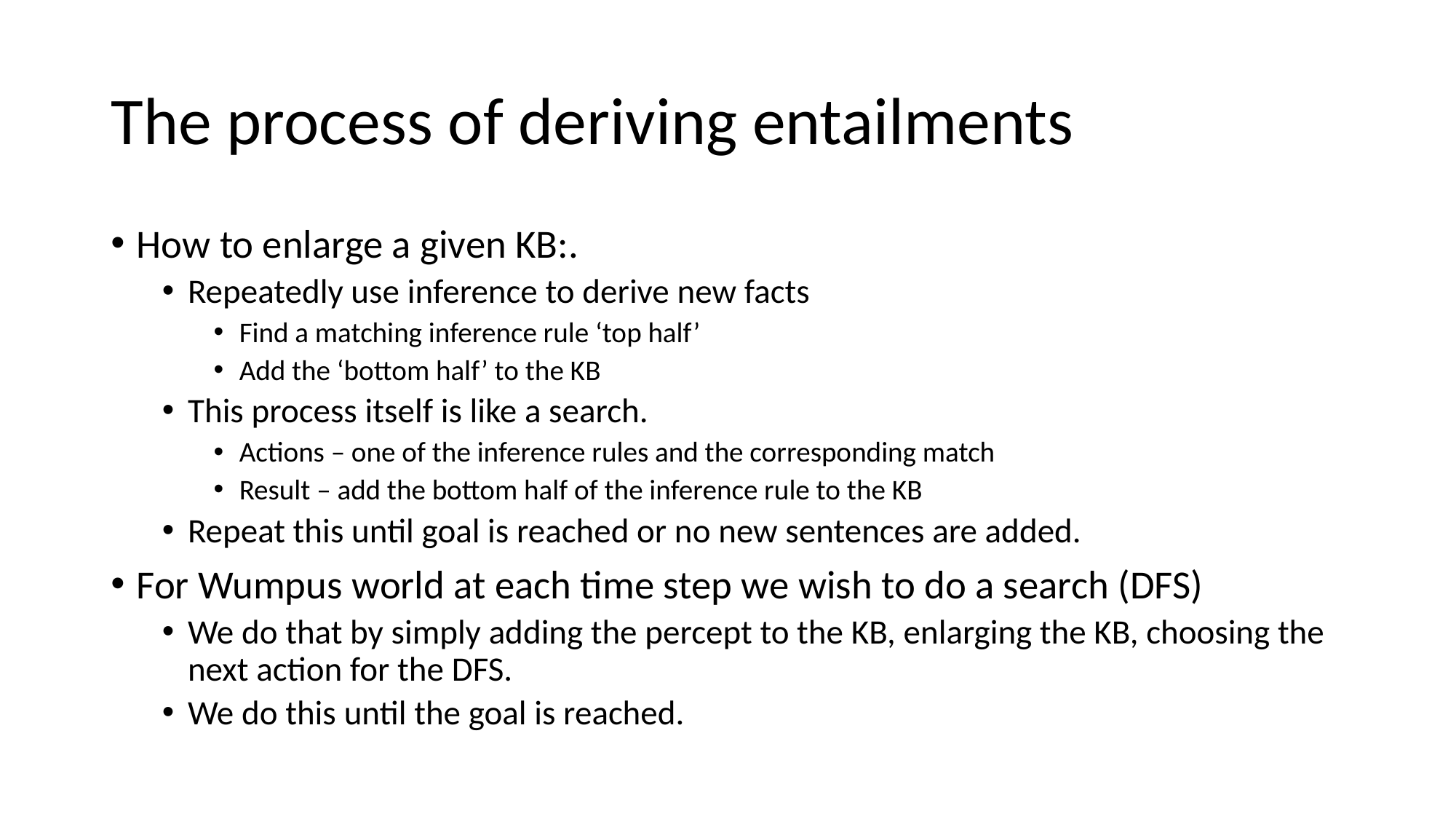

# The process of deriving entailments
How to enlarge a given KB:.
Repeatedly use inference to derive new facts
Find a matching inference rule ‘top half’
Add the ‘bottom half’ to the KB
This process itself is like a search.
Actions – one of the inference rules and the corresponding match
Result – add the bottom half of the inference rule to the KB
Repeat this until goal is reached or no new sentences are added.
For Wumpus world at each time step we wish to do a search (DFS)
We do that by simply adding the percept to the KB, enlarging the KB, choosing the next action for the DFS.
We do this until the goal is reached.